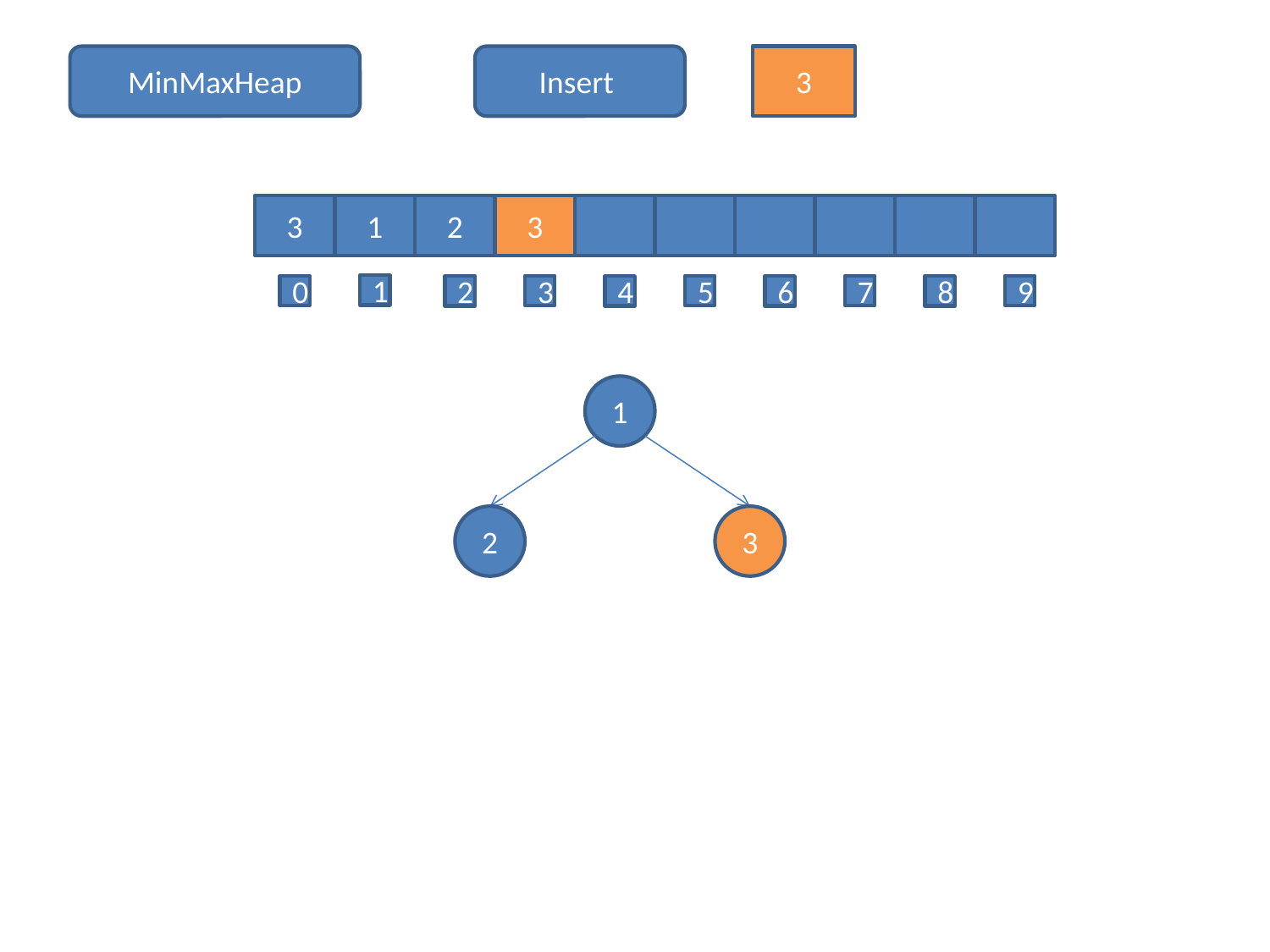

MinMaxHeap
Insert
3
3
1
2
3

1
0
3
5
7
9
2
4
6
8
1
2
3